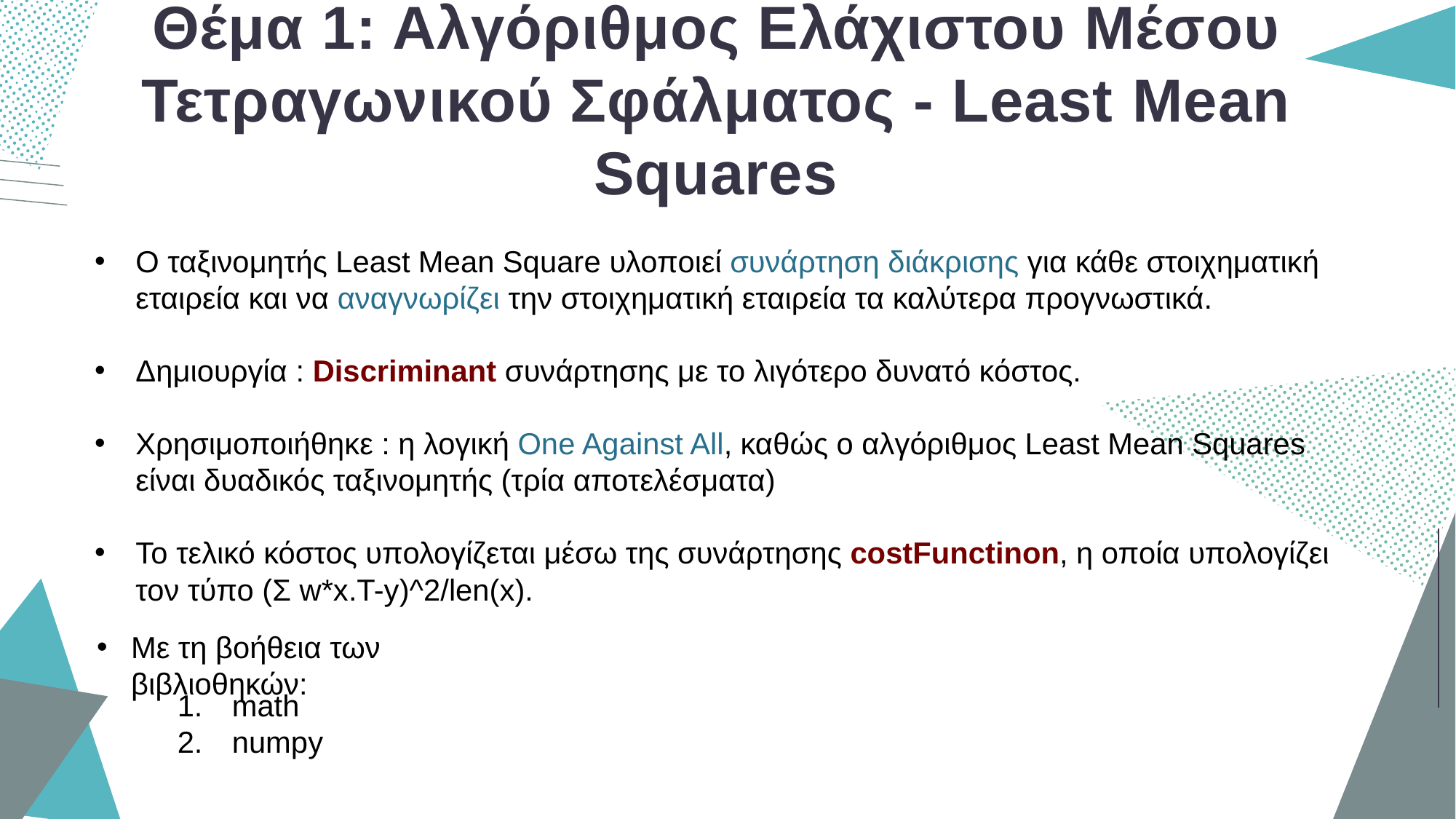

# Θέμα 1: Αλγόριθμος Ελάχιστου Μέσου Τετραγωνικού Σφάλματος - Least Mean Squares
Ο ταξινομητής Least Mean Square υλοποιεί συνάρτηση διάκρισης για κάθε στοιχηματική εταιρεία και να αναγνωρίζει την στοιχηματική εταιρεία τα καλύτερα προγνωστικά.

Δημιουργία : Discriminant συνάρτησης με το λιγότερο δυνατό κόστος.

Xρησιμοποιήθηκε : η λογική One Against All, καθώς ο αλγόριθμος Least Mean Squares είναι δυαδικός ταξινομητής (τρία αποτελέσματα)

Το τελικό κόστος υπολογίζεται μέσω της συνάρτησης costFunctinon, η οποία υπολογίζει τον τύπο (Σ w*x.T-y)^2/len(x).
Με τη βοήθεια των βιβλιοθηκών:

math
numpy